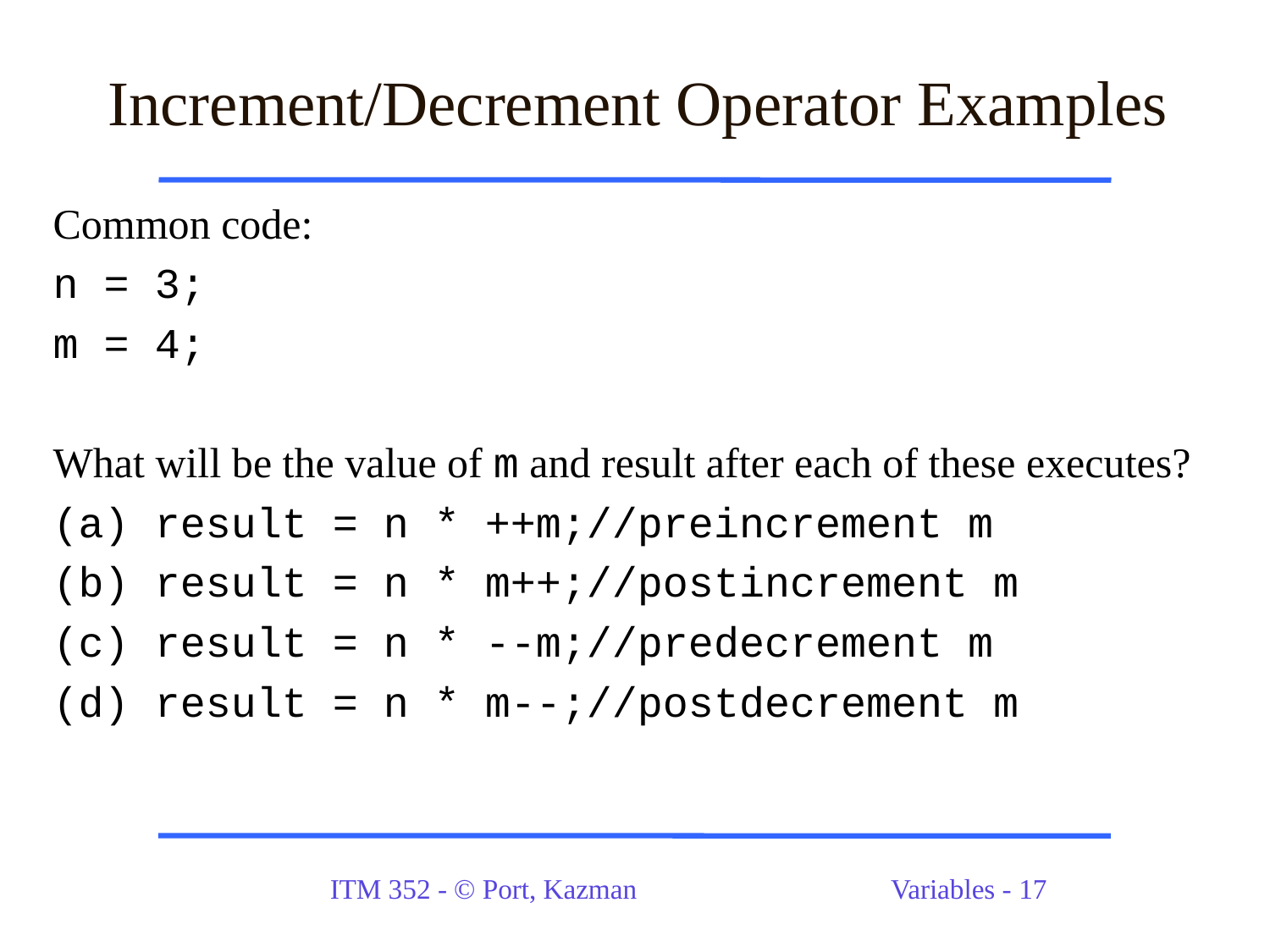

# Increment/Decrement Operator Examples
Common code:
n = 3;
m = 4;

What will be the value of m and result after each of these executes?
(a) result = n * ++m;//preincrement m
(b) result = n * m++;//postincrement m
(c) result = n * --m;//predecrement m
(d) result = n * m--;//postdecrement m